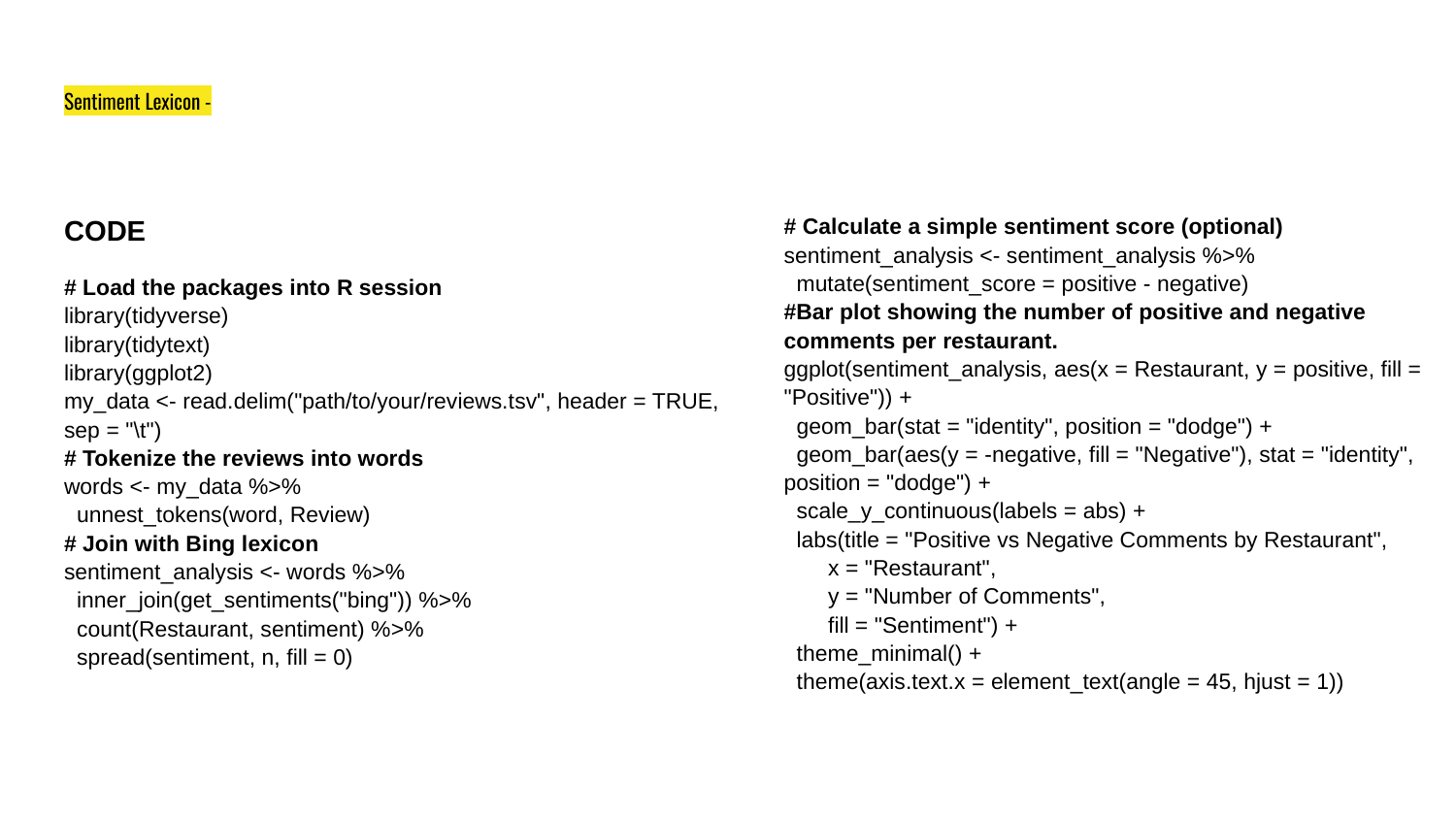

# Sentiment Lexicon -

CODE
# Load the packages into R session
library(tidyverse)
library(tidytext)
library(ggplot2)
my_data <- read.delim("path/to/your/reviews.tsv", header = TRUE, sep = "\t")
# Tokenize the reviews into words
words <- my_data %>%
  unnest_tokens(word, Review)
# Join with Bing lexicon
sentiment_analysis <- words %>%
  inner_join(get_sentiments("bing")) %>%
  count(Restaurant, sentiment) %>%
  spread(sentiment, n, fill = 0)

# Calculate a simple sentiment score (optional)
sentiment_analysis <- sentiment_analysis %>%
  mutate(sentiment_score = positive - negative)
#Bar plot showing the number of positive and negative comments per restaurant.
ggplot(sentiment_analysis, aes(x = Restaurant, y = positive, fill = "Positive")) +
  geom_bar(stat = "identity", position = "dodge") +
  geom_bar(aes(y = -negative, fill = "Negative"), stat = "identity", position = "dodge") +
  scale_y_continuous(labels = abs) +
  labs(title = "Positive vs Negative Comments by Restaurant",
       x = "Restaurant",
       y = "Number of Comments",
       fill = "Sentiment") +
  theme_minimal() +
  theme(axis.text.x = element_text(angle = 45, hjust = 1))